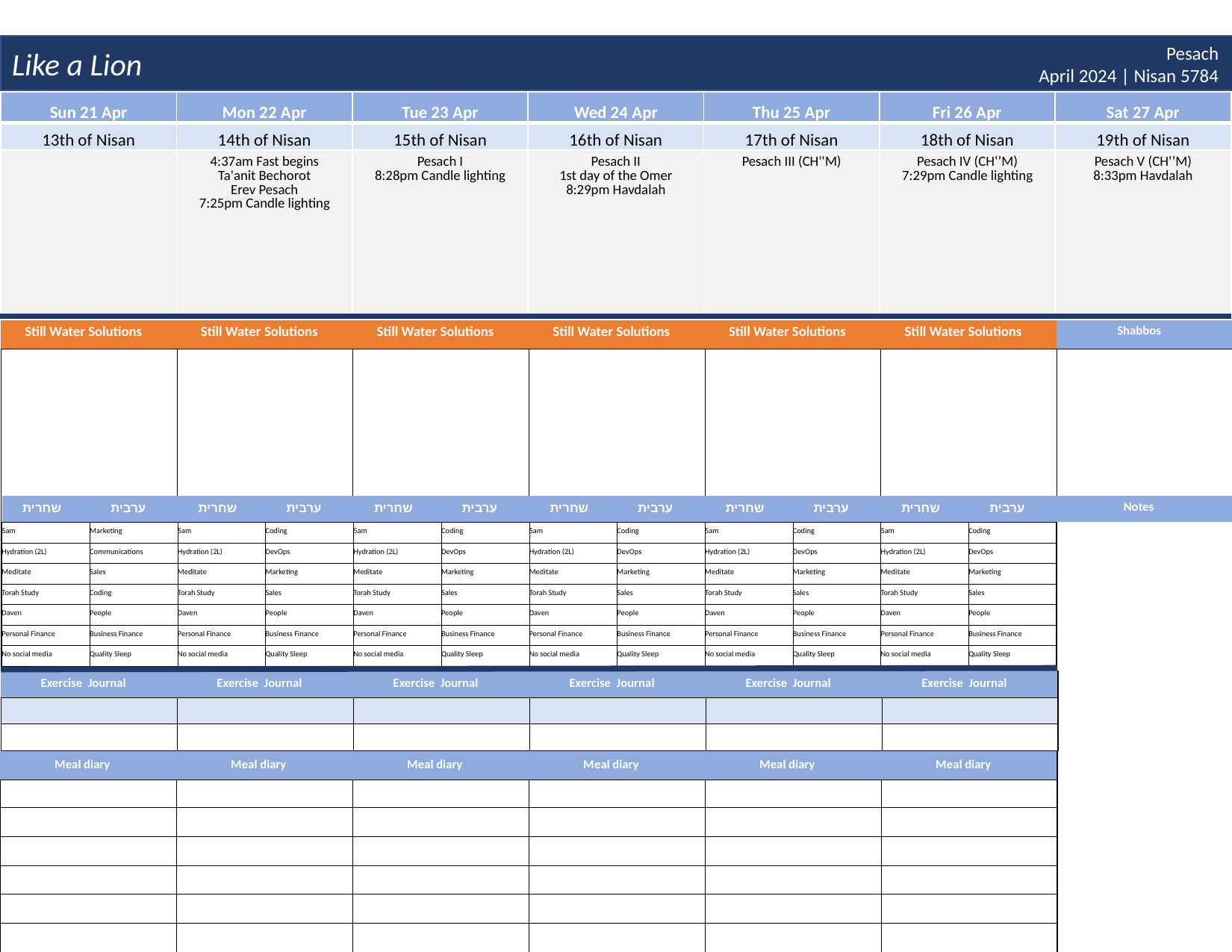

Like a Lion
Pesach
April 2024 | Nisan 5784

| Sun 21 Apr | Mon 22 Apr | Tue 23 Apr | Wed 24 Apr | Thu 25 Apr | Fri 26 Apr | Sat 27 Apr |
| --- | --- | --- | --- | --- | --- | --- |
| 13th of Nisan | 14th of Nisan | 15th of Nisan | 16th of Nisan | 17th of Nisan | 18th of Nisan | 19th of Nisan |
|  | 4:37am Fast begins Ta'anit Bechorot Erev Pesach 7:25pm Candle lighting | Pesach I 8:28pm Candle lighting | Pesach II 1st day of the Omer 8:29pm Havdalah | Pesach III (CH''M) | Pesach IV (CH‘’M) 7:29pm Candle lighting | Pesach V (CH‘’M) 8:33pm Havdalah |
| Still Water Solutions | Still Water Solutions | Still Water Solutions | Still Water Solutions | Still Water Solutions | Still Water Solutions | Shabbos |
| --- | --- | --- | --- | --- | --- | --- |
|  |  |  |  |  |  |  |
| שחרית | ערבית | שחרית | ערבית | שחרית | ערבית | שחרית | ערבית | שחרית | ערבית | שחרית | ערבית | Notes |  |
| --- | --- | --- | --- | --- | --- | --- | --- | --- | --- | --- | --- | --- | --- |
| 5am | Marketing | 5am | Coding | 5am | Coding | 5am | Coding | 5am | Coding | 5am | Coding |  |  |
| Hydration (2L) | Communications | Hydration (2L) | DevOps | Hydration (2L) | DevOps | Hydration (2L) | DevOps | Hydration (2L) | DevOps | Hydration (2L) | DevOps |  |  |
| Meditate | Sales | Meditate | Marketing | Meditate | Marketing | Meditate | Marketing | Meditate | Marketing | Meditate | Marketing |  |  |
| Torah Study | Coding | Torah Study | Sales | Torah Study | Sales | Torah Study | Sales | Torah Study | Sales | Torah Study | Sales |  |  |
| Daven | People | Daven | People | Daven | People | Daven | People | Daven | People | Daven | People |  |  |
| Personal Finance | Business Finance | Personal Finance | Business Finance | Personal Finance | Business Finance | Personal Finance | Business Finance | Personal Finance | Business Finance | Personal Finance | Business Finance |  |  |
| No social media | Quality Sleep | No social media | Quality Sleep | No social media | Quality Sleep | No social media | Quality Sleep | No social media | Quality Sleep | No social media | Quality Sleep |  |  |
| Exercise Journal | Exercise Journal | Exercise Journal | Exercise Journal | Exercise Journal | Exercise Journal |
| --- | --- | --- | --- | --- | --- |
|  |  |  |  |  |  |
|  |  |  |  |  |  |
| Meal diary | Meal diary | Meal diary | Meal diary | Meal diary | Meal diary |
| --- | --- | --- | --- | --- | --- |
|  |  |  |  |  |  |
|  |  |  |  |  |  |
|  |  |  |  |  |  |
|  |  |  |  |  |  |
|  |  |  |  |  |  |
|  |  |  |  |  |  |